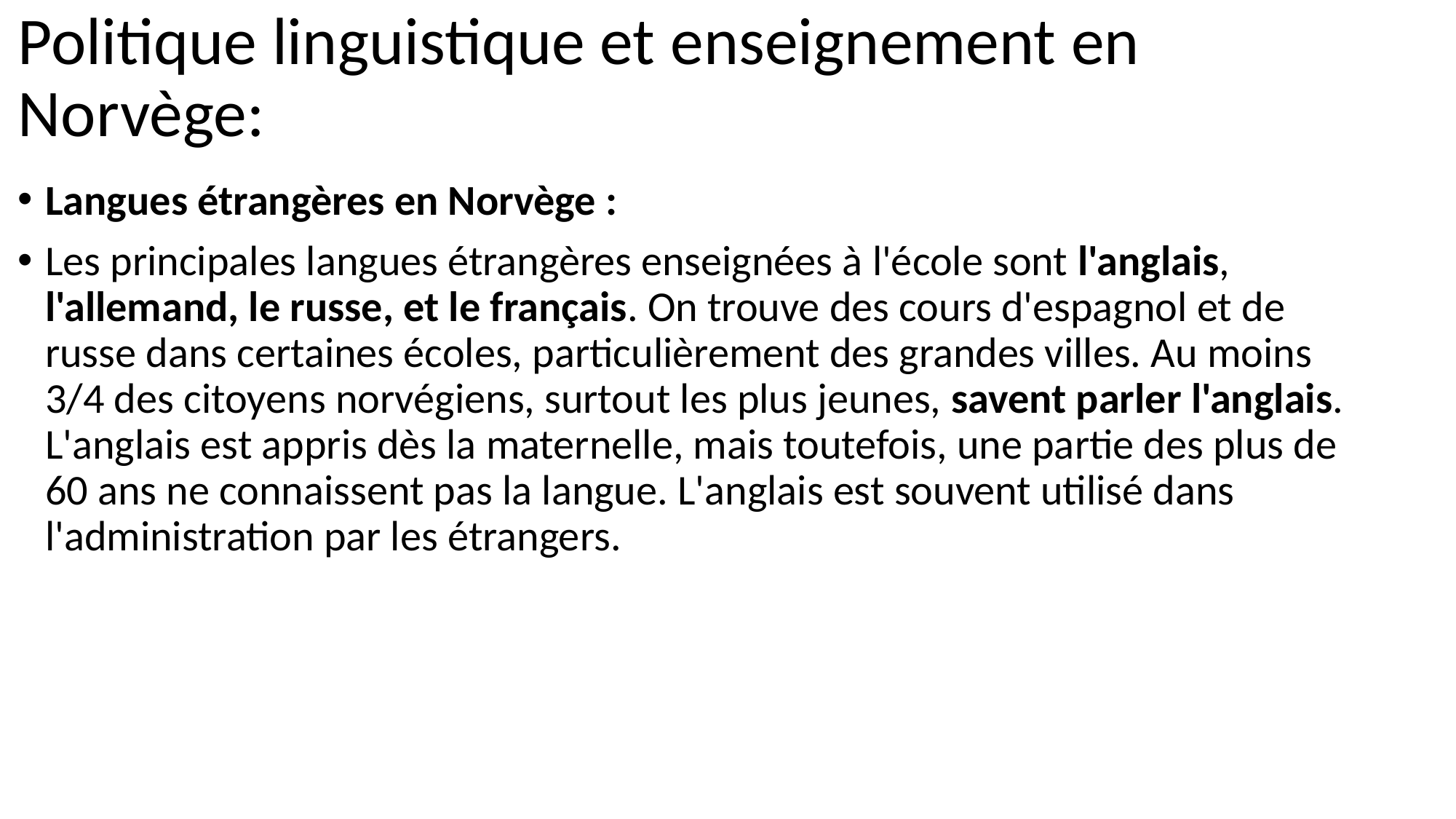

# Politique linguistique et enseignement en Norvège:
Langues étrangères en Norvège :
Les principales langues étrangères enseignées à l'école sont l'anglais, l'allemand, le russe, et le français. On trouve des cours d'espagnol et de russe dans certaines écoles, particulièrement des grandes villes. Au moins 3/4 des citoyens norvégiens, surtout les plus jeunes, savent parler l'anglais. L'anglais est appris dès la maternelle, mais toutefois, une partie des plus de 60 ans ne connaissent pas la langue. L'anglais est souvent utilisé dans l'administration par les étrangers.